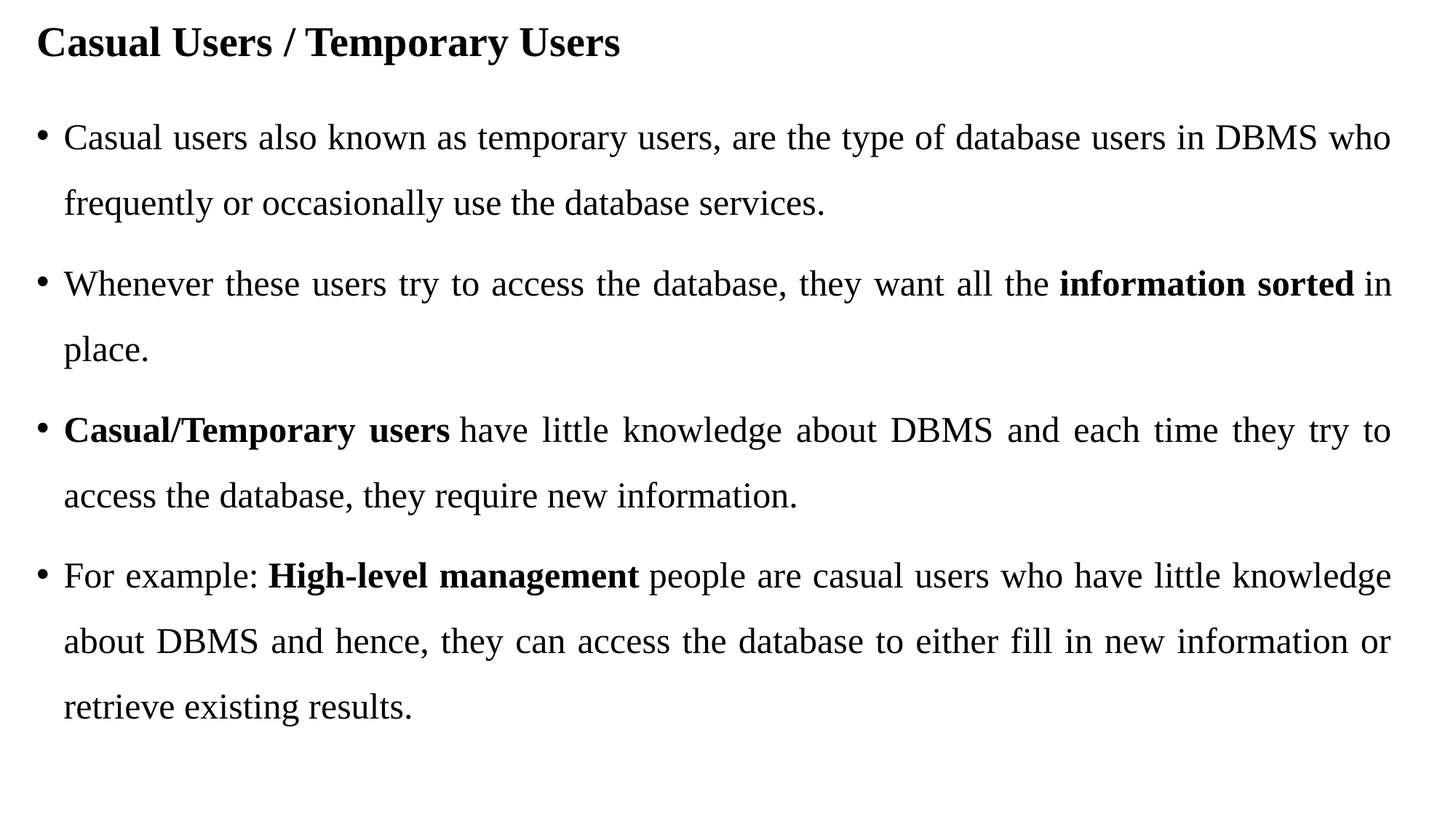

# Casual Users / Temporary Users
Casual users also known as temporary users, are the type of database users in DBMS who frequently or occasionally use the database services.
Whenever these users try to access the database, they want all the information sorted in place.
Casual/Temporary users have little knowledge about DBMS and each time they try to access the database, they require new information.
For example: High-level management people are casual users who have little knowledge about DBMS and hence, they can access the database to either fill in new information or retrieve existing results.